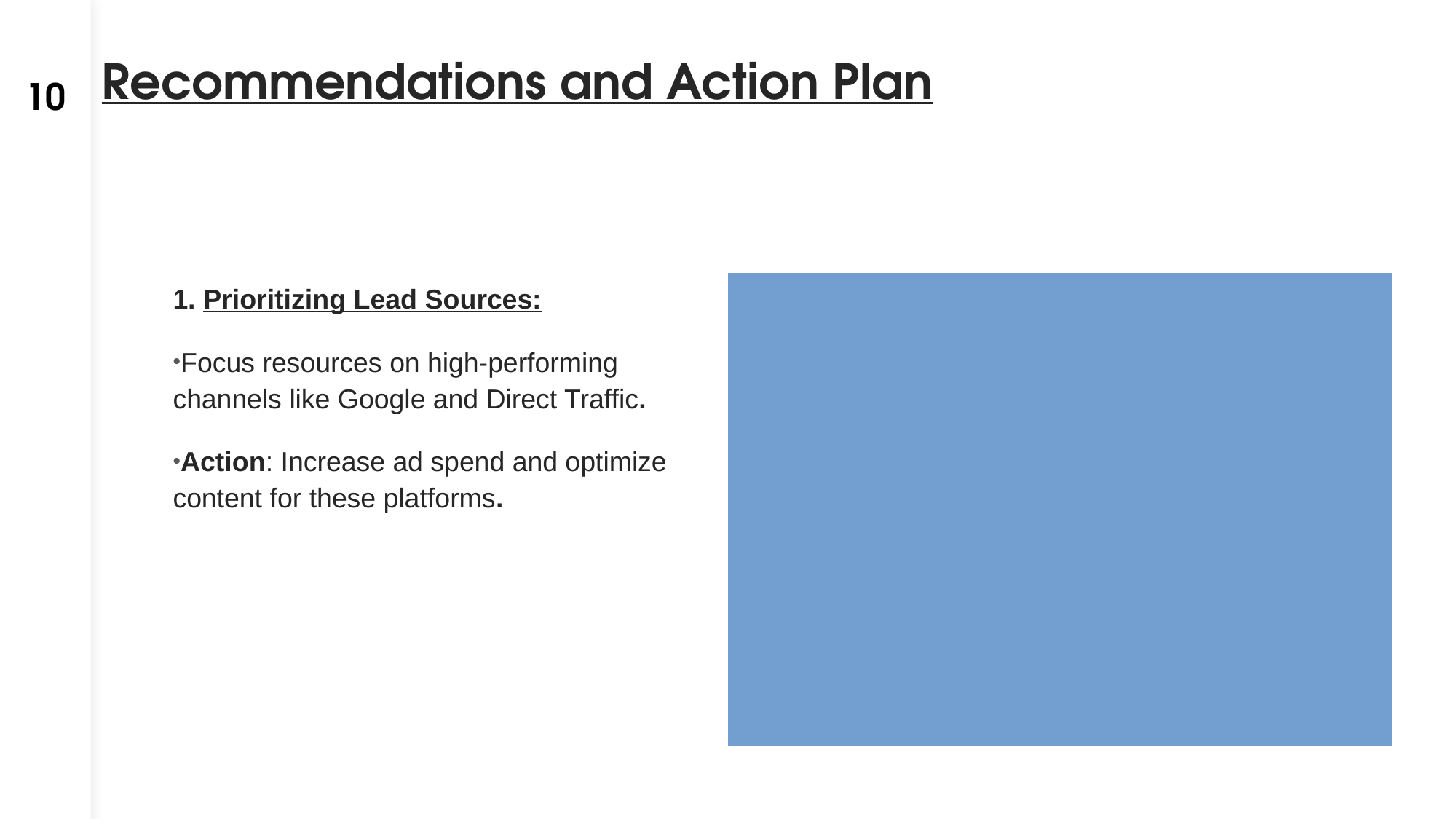

# Recommendations and Action Plan
10
1. Prioritizing Lead Sources:
Focus resources on high-performing channels like Google and Direct Traffic.
Action: Increase ad spend and optimize content for these platforms.
2.Improving Conversion Rates:
Strategies: Implement personalized follow-ups, targeted marketing, and enhance website UX.
Action: Use data-driven campaigns to engage leads more effectively.
3.Enhancing Engagement:
Analyze traffic to identify high-engagement areas.
Action: Replicate successful website elements to maintain and boost user interaction.